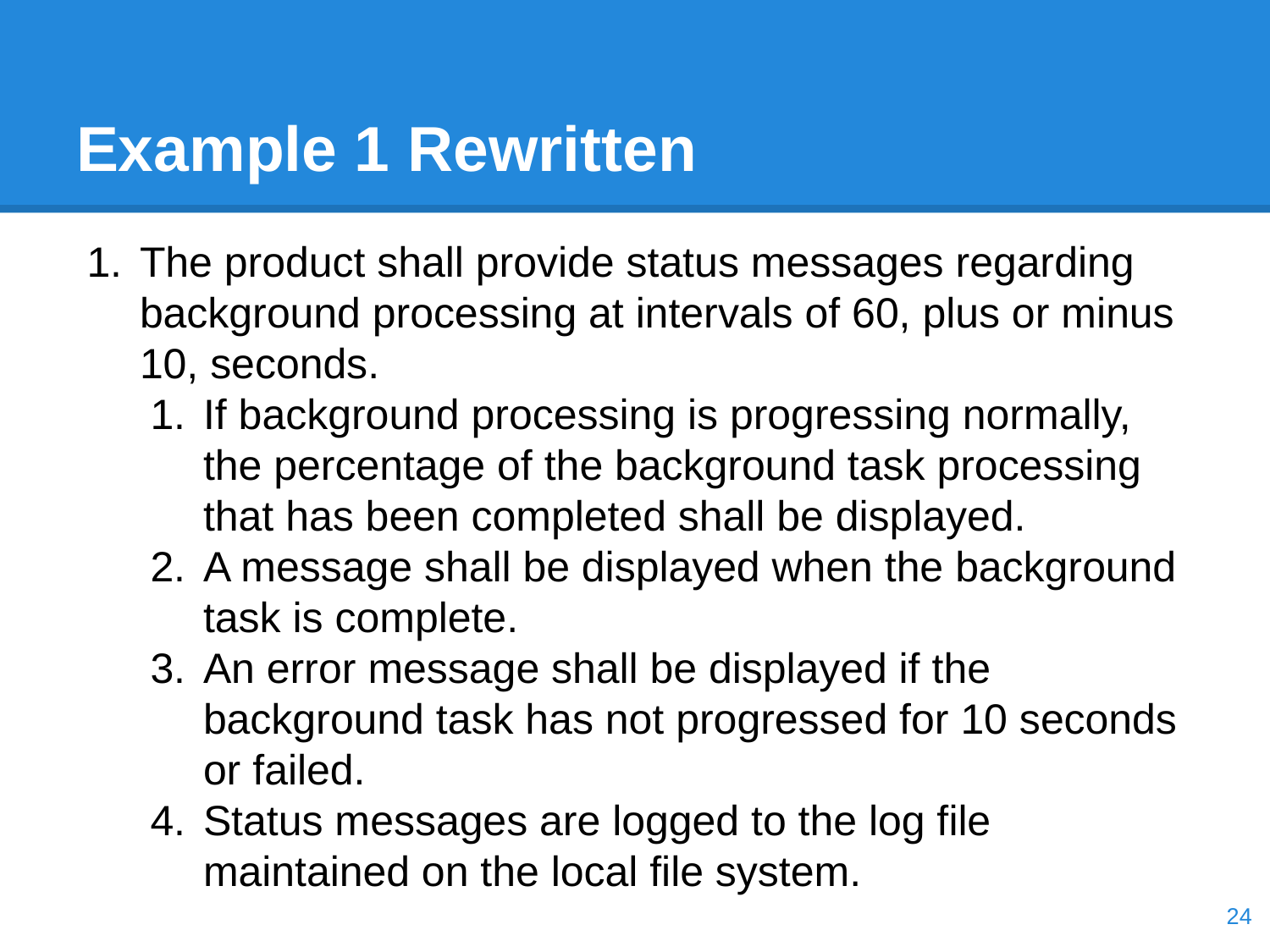

# Example 1 Rewritten
The product shall provide status messages regarding background processing at intervals of 60, plus or minus 10, seconds.
If background processing is progressing normally, the percentage of the background task processing that has been completed shall be displayed.
A message shall be displayed when the background task is complete.
An error message shall be displayed if the background task has not progressed for 10 seconds or failed.
Status messages are logged to the log file maintained on the local file system.
24